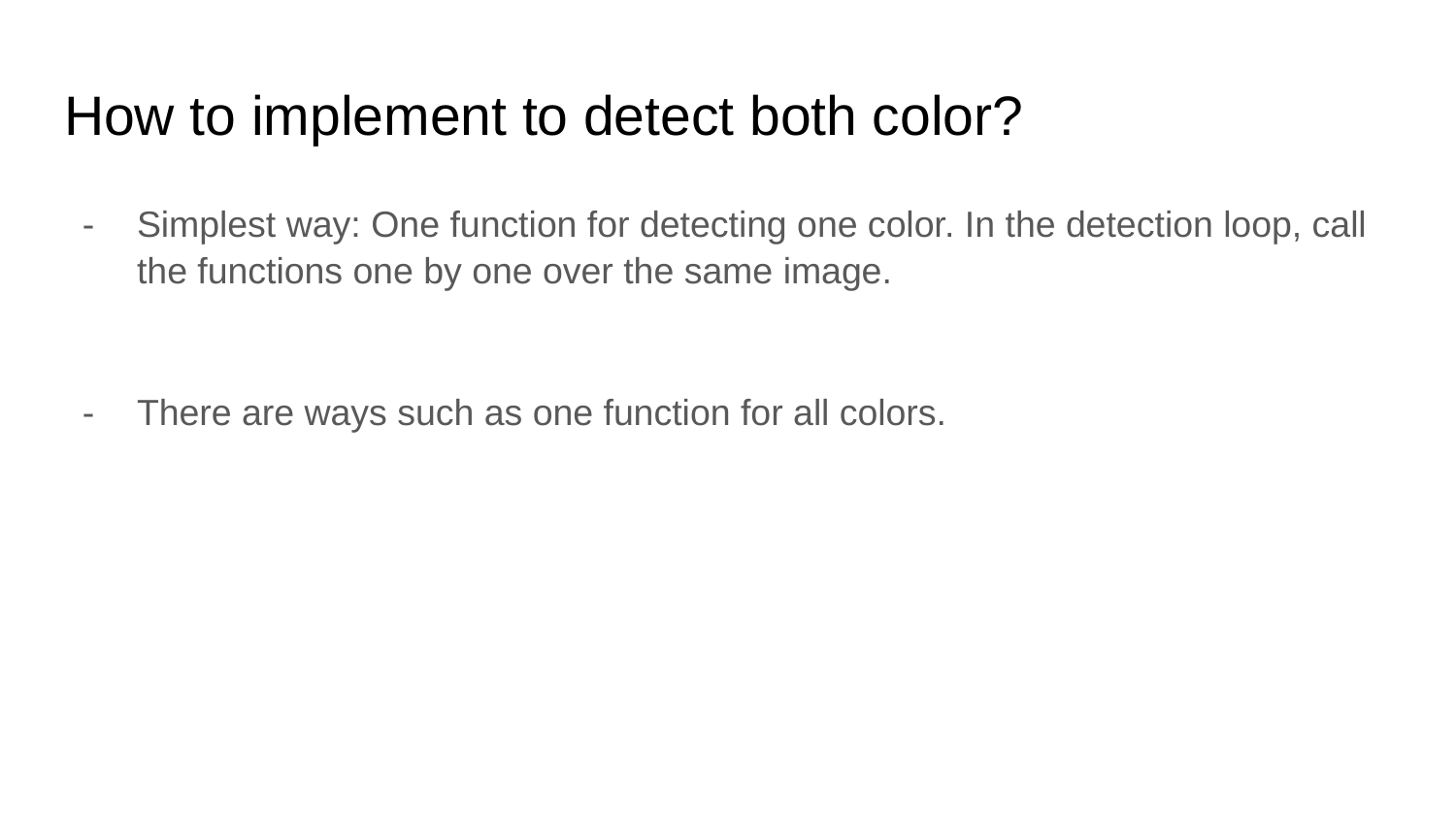

# How to implement to detect both color?
Simplest way: One function for detecting one color. In the detection loop, call the functions one by one over the same image.

There are ways such as one function for all colors.